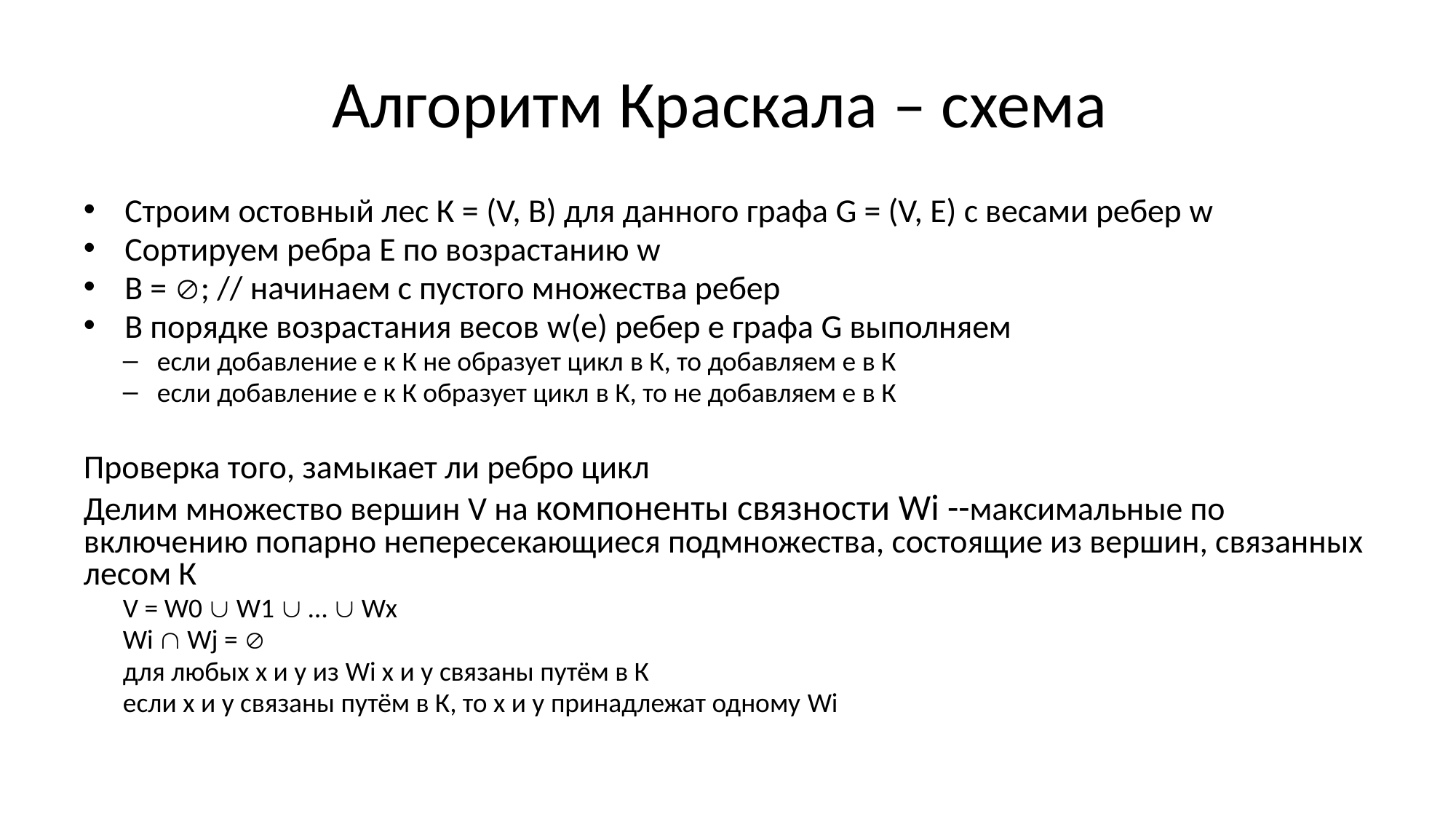

# Алгоритм Краскала – схема
Строим остовный лес К = (V, В) для данного графа G = (V, E) с весами ребер w
Сортируем ребра E по возрастанию w
В = ∅; // начинаем с пустого множества ребер
В порядке возрастания весов w(e) ребер е графа G выполняем
если добавление е к К не образует цикл в К, то добавляем е в К
если добавление е к К образует цикл в К, то не добавляем е в К

Проверка того, замыкает ли ребро цикл
Делим множество вершин V на компоненты связности Wi --максимальные по включению попарно непересекающиеся подмножества, состоящие из вершин, связанных лесом К
V = W0 ∪ W1 ∪ … ∪ Wx
Wi ∩ Wj = ∅
для любых х и у из Wi х и у связаны путём в К
если х и у связаны путём в К, то х и у принадлежат одному Wi